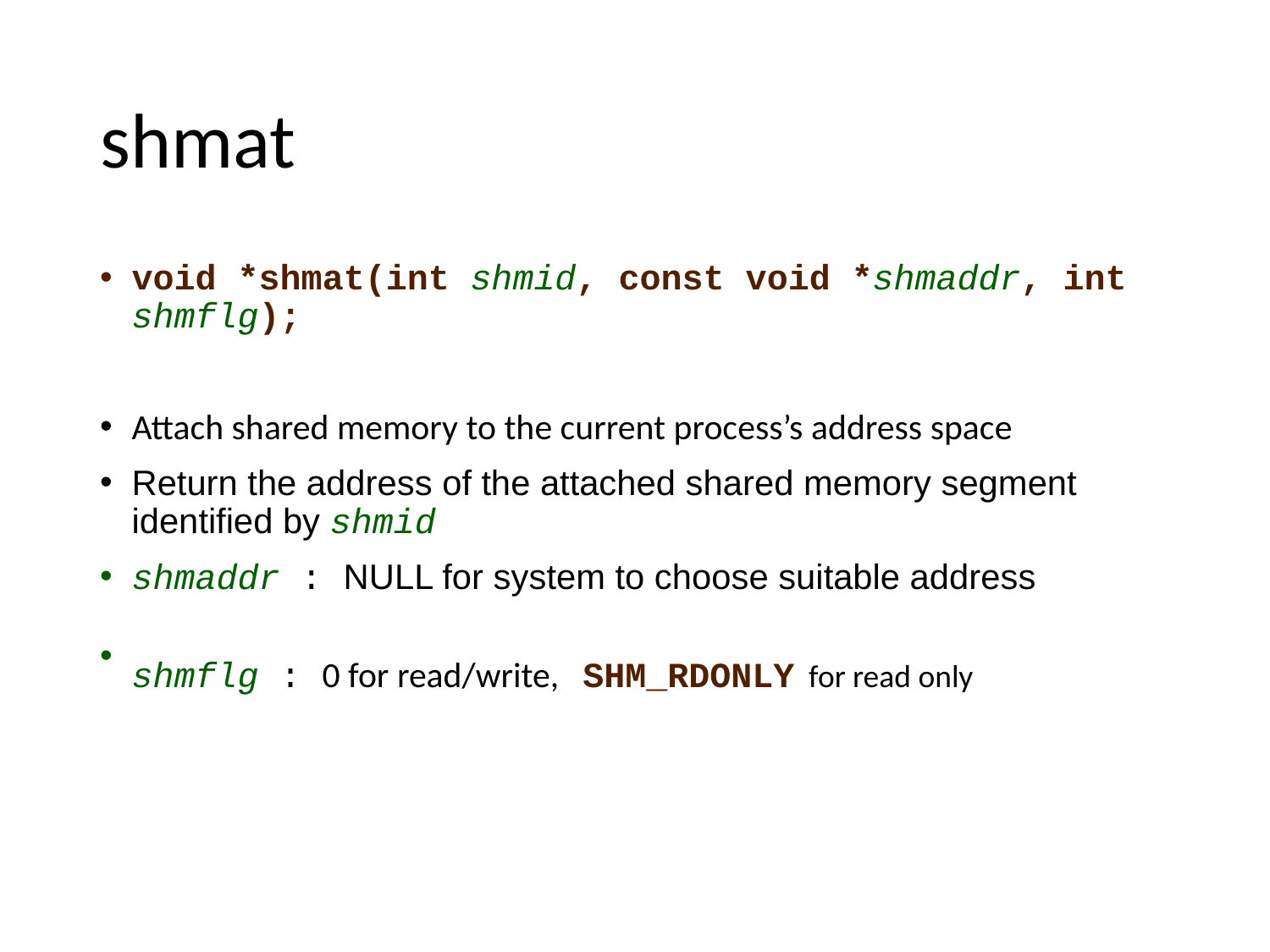

# shmat
void *shmat(int shmid, const void *shmaddr, int shmflg);

Attach shared memory to the current process’s address space
Return the address of the attached shared memory segment identified by shmid
shmaddr : NULL for system to choose suitable address
shmflg : 0 for read/write, SHM_RDONLY  for read only